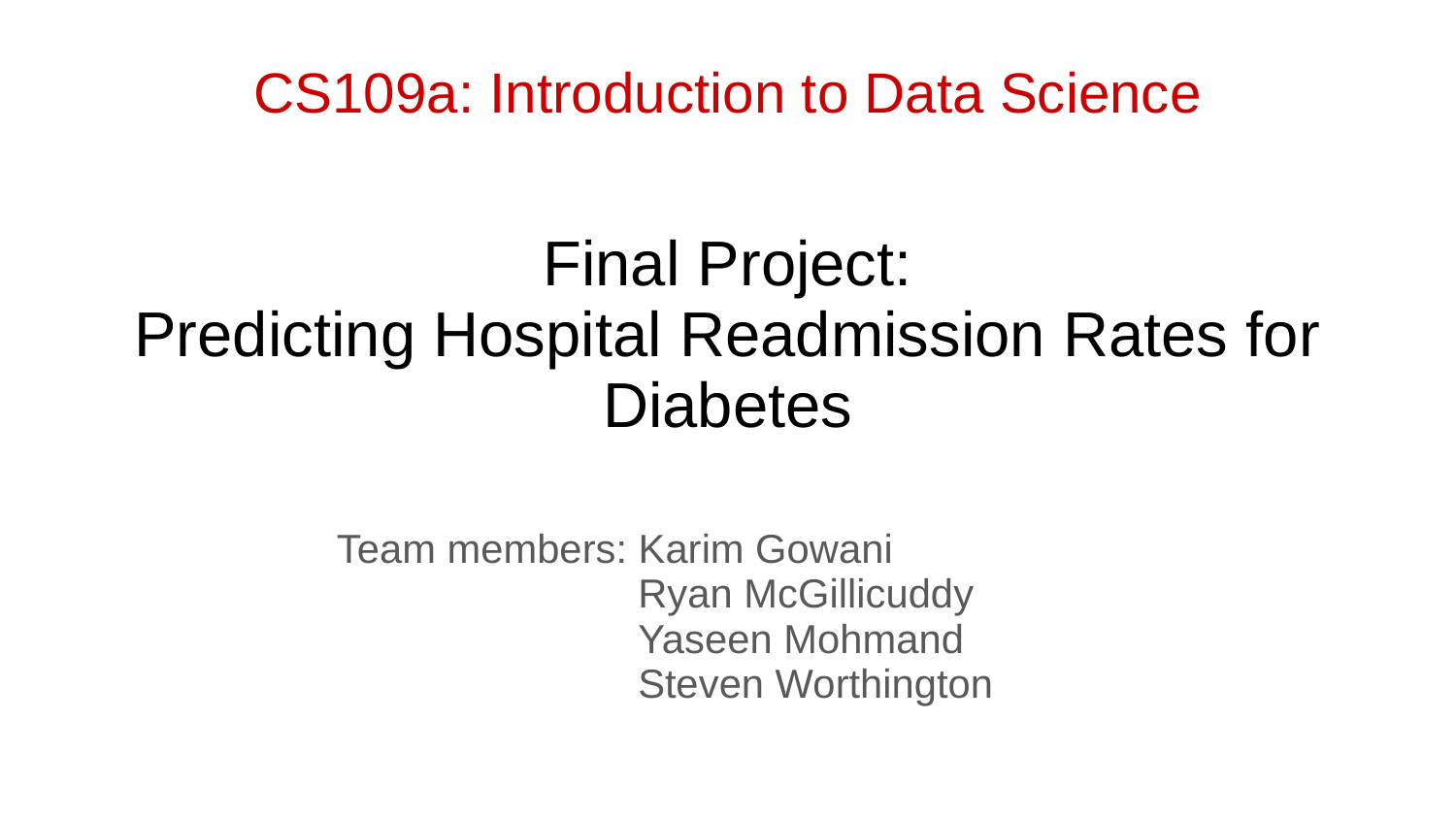

CS109a: Introduction to Data Science
# Final Project:
Predicting Hospital Readmission Rates for Diabetes
Team members: Karim Gowani
                           Ryan McGillicuddy
                           Yaseen Mohmand
                           Steven Worthington